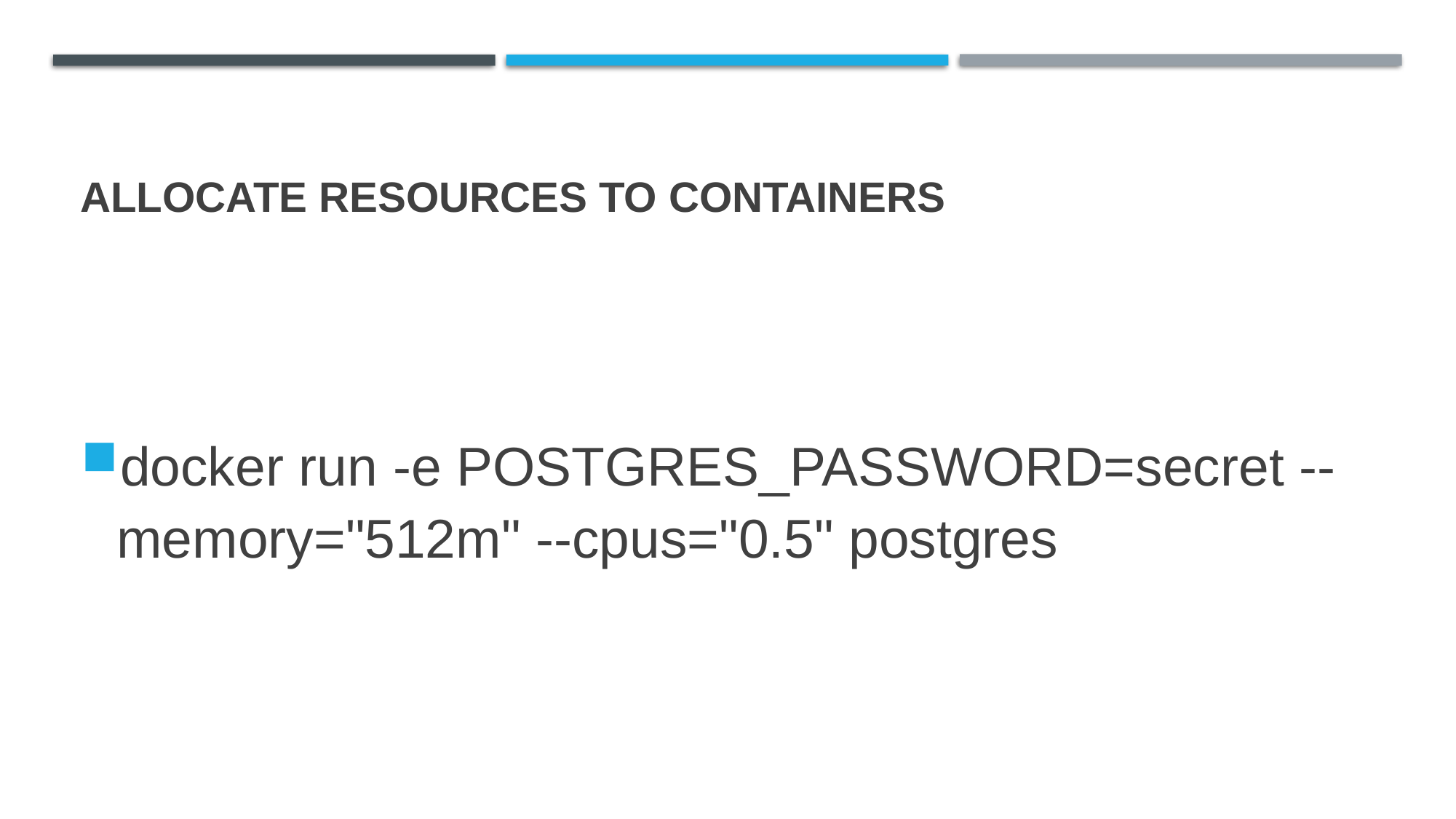

# Allocate resources to containers
docker run -e POSTGRES_PASSWORD=secret --memory="512m" --cpus="0.5" postgres